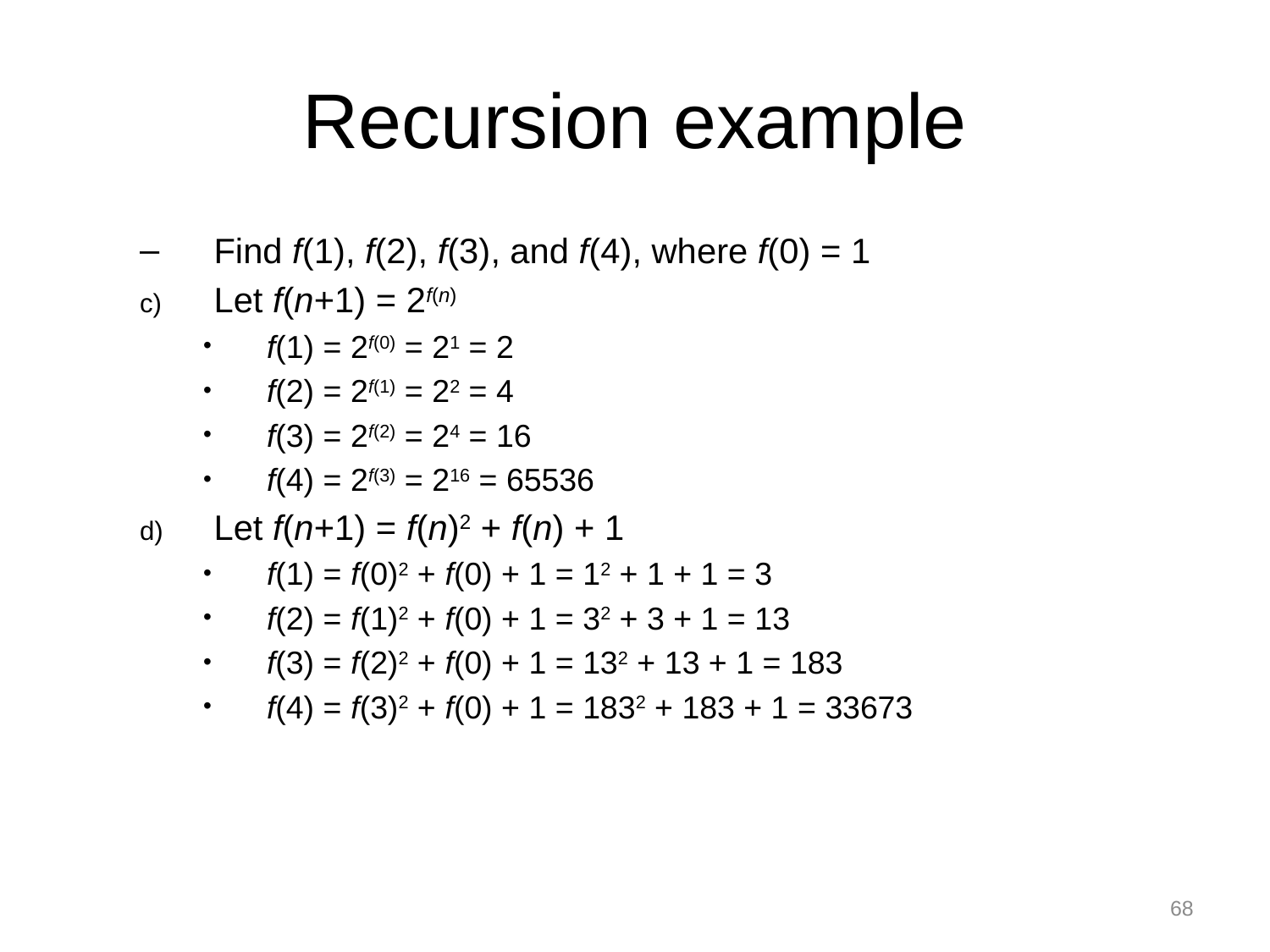

# Recursion example
Find f(1), f(2), f(3), and f(4), where f(0) = 1
Let f(n+1) = 2f(n)
f(1) = 2f(0) = 21 = 2
f(2) = 2f(1) = 22 = 4
f(3) = 2f(2) = 24 = 16
f(4) = 2f(3) = 216 = 65536
Let f(n+1) = f(n)2 + f(n) + 1
f(1) = f(0)2 + f(0) + 1 = 12 + 1 + 1 = 3
f(2) = f(1)2 + f(0) + 1 = 32 + 3 + 1 = 13
f(3) = f(2)2 + f(0) + 1 = 132 + 13 + 1 = 183
f(4) = f(3)2 + f(0) + 1 = 1832 + 183 + 1 = 33673
68